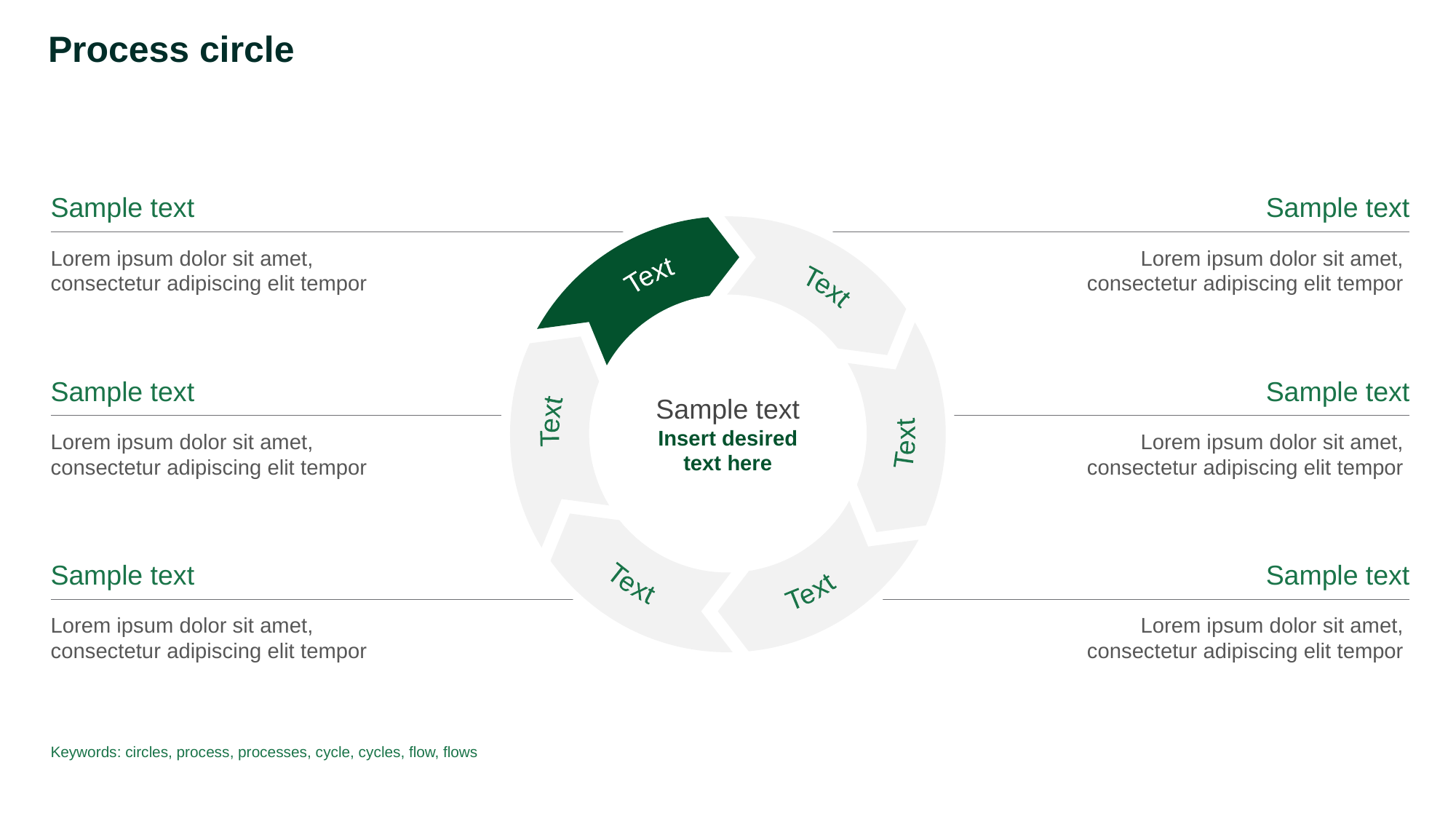

# Process circle
Sample text
Sample text

Lorem ipsum dolor sit amet,
consectetur adipiscing elit tempor
Lorem ipsum dolor sit amet,
consectetur adipiscing elit tempor
Text
Text
Text
Text
Text
Text
Sample text
Insert desired
text here
Sample text
Sample text
Lorem ipsum dolor sit amet,
consectetur adipiscing elit tempor
Lorem ipsum dolor sit amet,
consectetur adipiscing elit tempor
Sample text
Sample text
Lorem ipsum dolor sit amet,
consectetur adipiscing elit tempor
Lorem ipsum dolor sit amet,
consectetur adipiscing elit tempor
Keywords: circles, process, processes, cycle, cycles, flow, flows